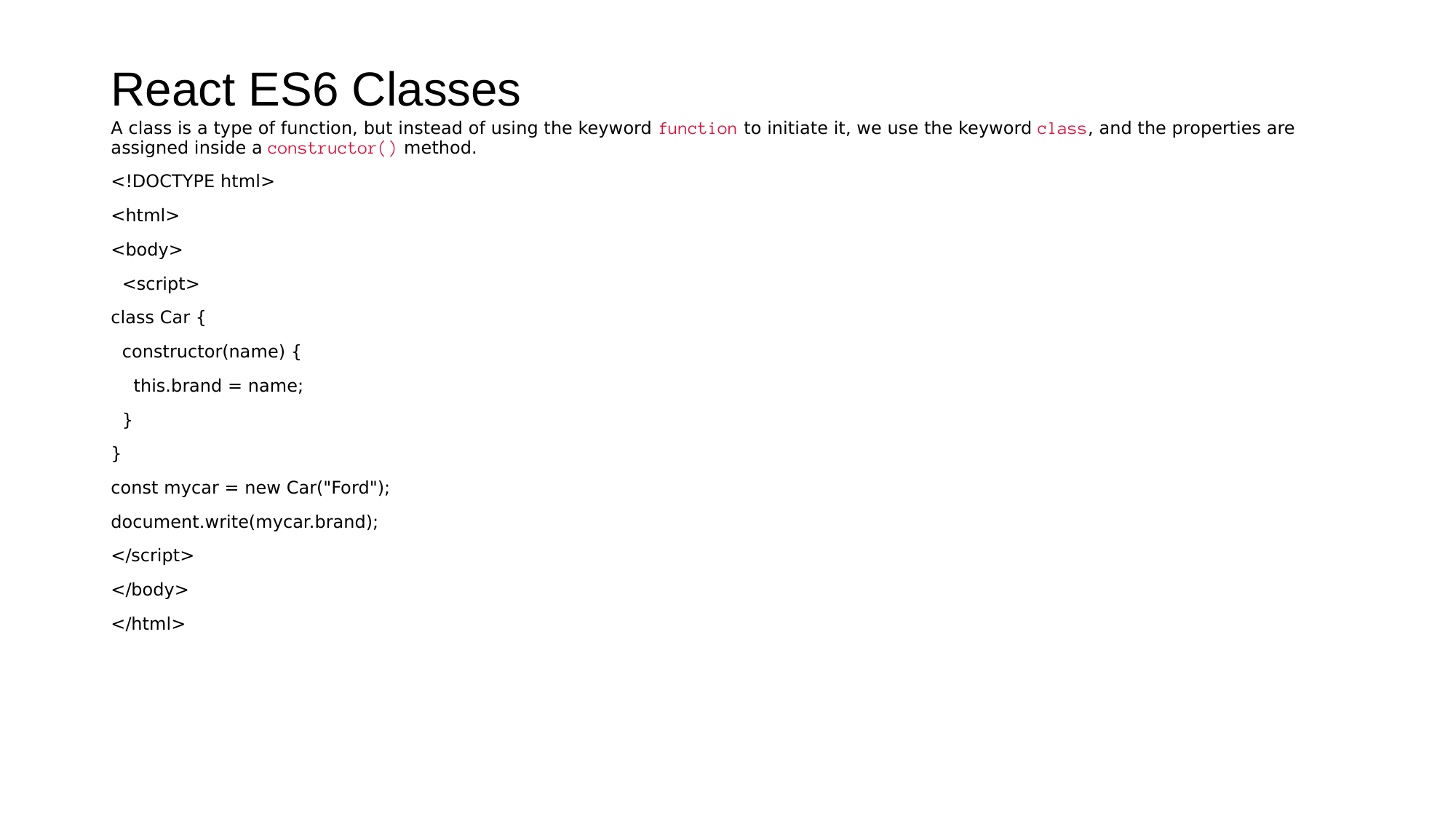

# React ES6 Classes
A class is a type of function, but instead of using the keyword function to initiate it, we use the keyword class, and the properties are assigned inside a constructor() method.
<!DOCTYPE html>
<html>
<body>
  <script>
class Car {
  constructor(name) {
    this.brand = name;
  }
}
const mycar = new Car("Ford");
document.write(mycar.brand);
</script>
</body>
</html>